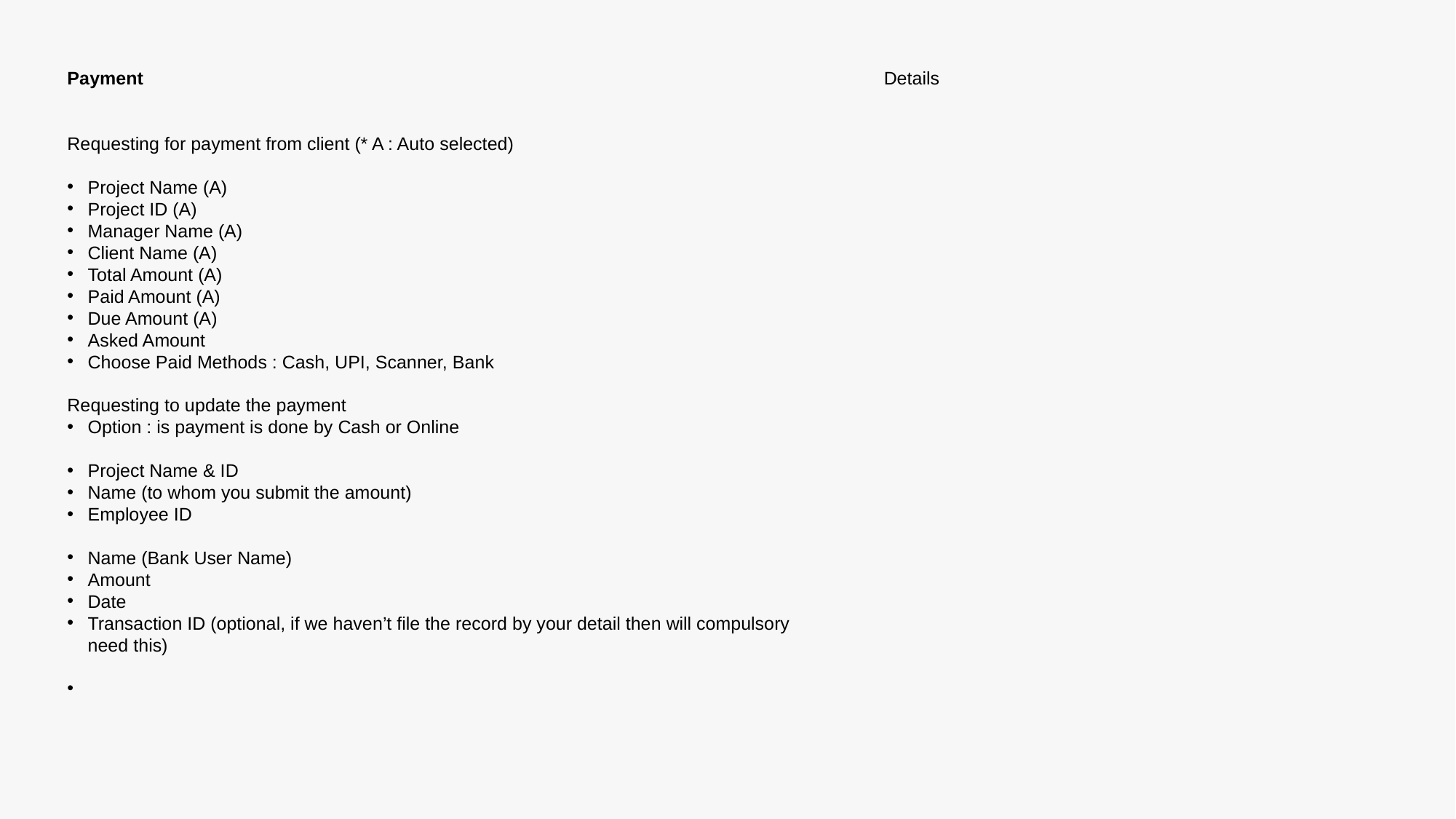

Payment

Requesting for payment from client (* A : Auto selected)

Project Name (A)
Project ID (A)
Manager Name (A)
Client Name (A)
Total Amount (A)
Paid Amount (A)
Due Amount (A)
Asked Amount
Choose Paid Methods : Cash, UPI, Scanner, Bank

Requesting to update the payment
Option : is payment is done by Cash or Online

Project Name & ID
Name (to whom you submit the amount)
Employee ID

Name (Bank User Name)
Amount
Date
Transaction ID (optional, if we haven’t file the record by your detail then will compulsory need this)

Details